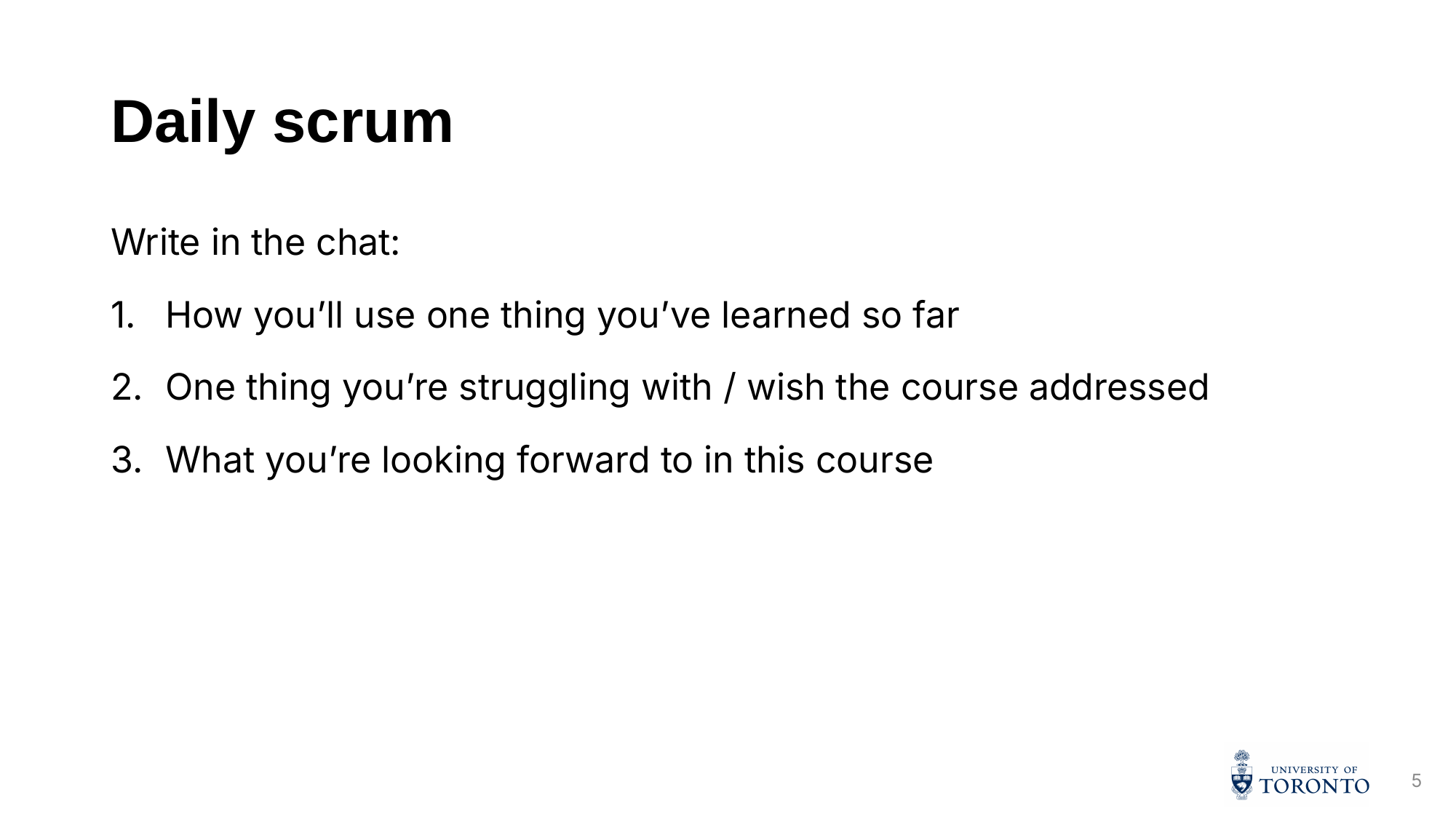

# Daily scrum

Write in the chat:
How you’ll use one thing you’ve learned so far
One thing you’re struggling with / wish the course addressed
What you’re looking forward to in this course
5